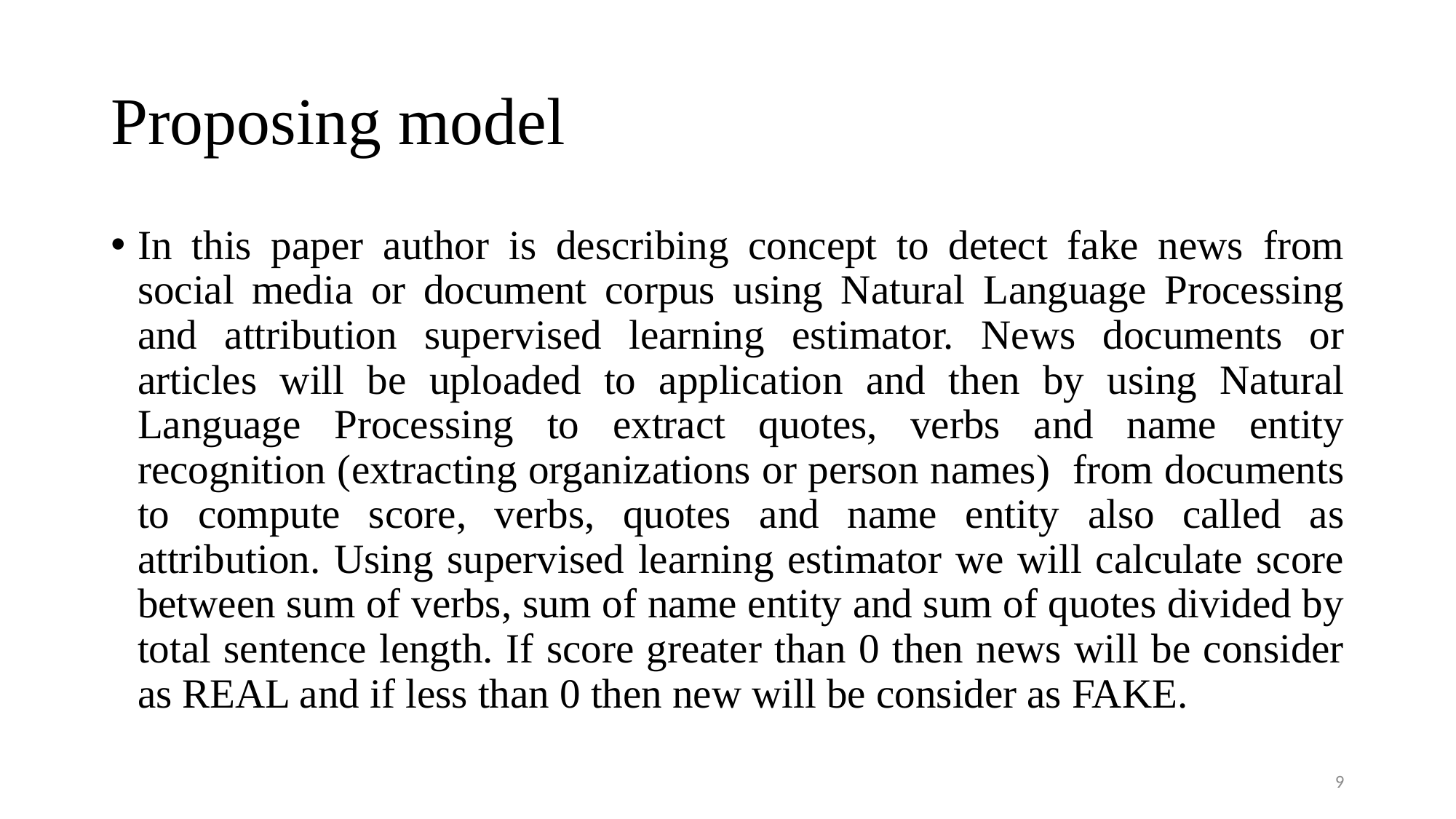

# Proposing model
In this paper author is describing concept to detect fake news from social media or document corpus using Natural Language Processing and attribution supervised learning estimator. News documents or articles will be uploaded to application and then by using Natural Language Processing to extract quotes, verbs and name entity recognition (extracting organizations or person names)  from documents to compute score, verbs, quotes and name entity also called as attribution. Using supervised learning estimator we will calculate score between sum of verbs, sum of name entity and sum of quotes divided by total sentence length. If score greater than 0 then news will be consider as REAL and if less than 0 then new will be consider as FAKE.
9